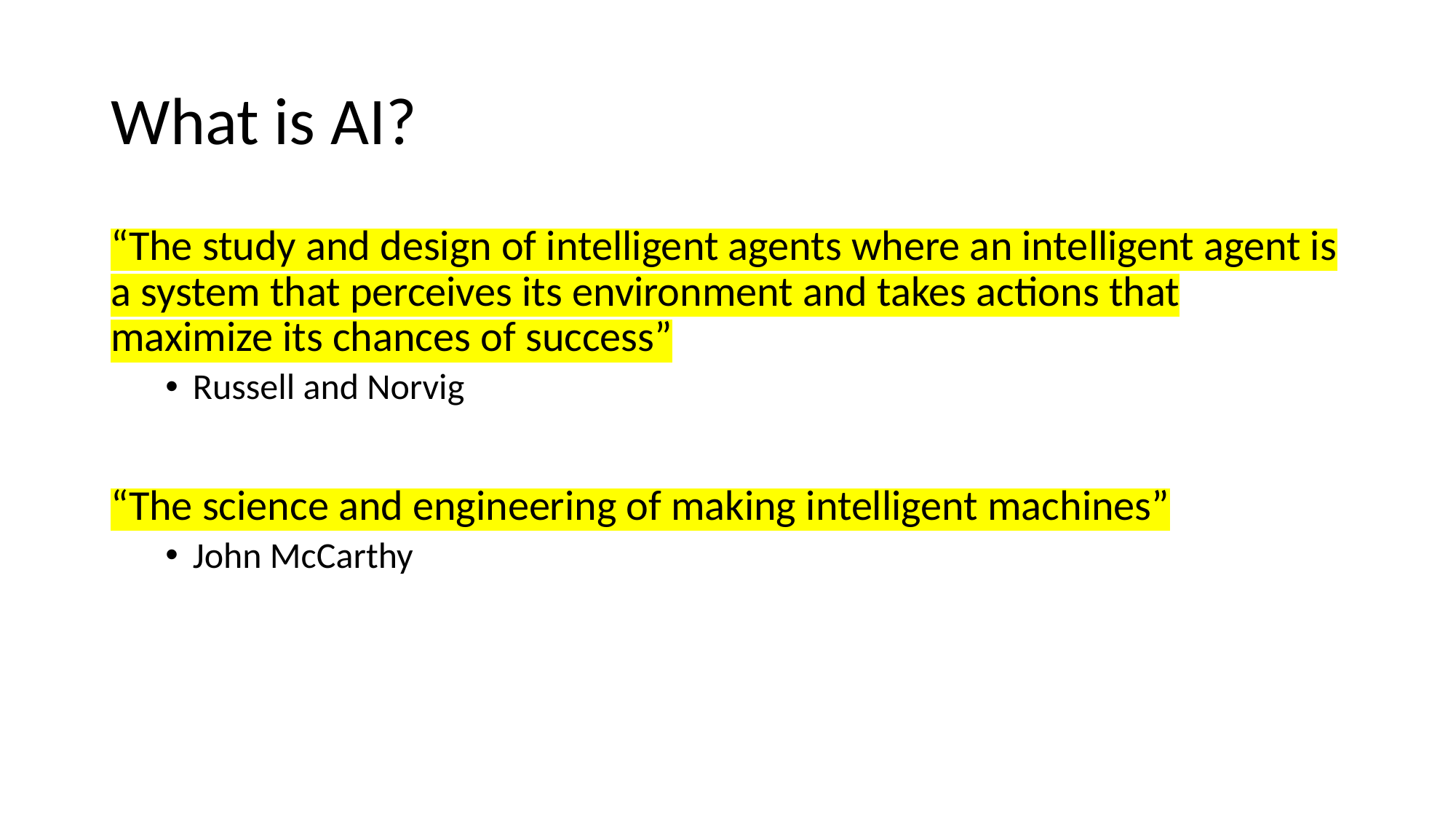

# What is AI?
“The study and design of intelligent agents where an intelligent agent is a system that perceives its environment and takes actions that maximize its chances of success”
Russell and Norvig

“The science and engineering of making intelligent machines”
John McCarthy